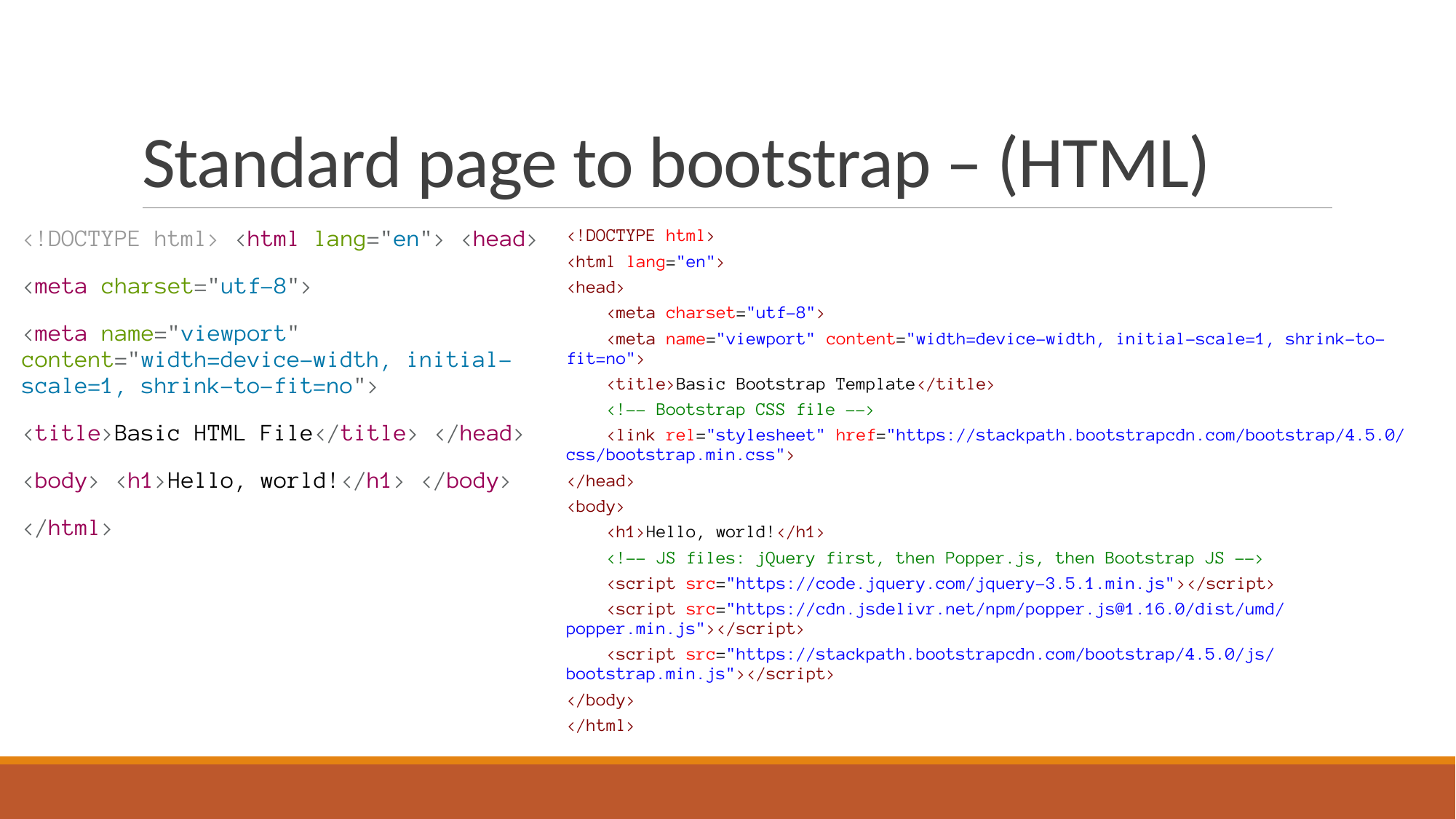

# Standard page to bootstrap – (HTML)
<!DOCTYPE html> <html lang="en"> <head>
<meta charset="utf-8">
<meta name="viewport" content="width=device-width, initial-scale=1, shrink-to-fit=no">
<title>Basic HTML File</title> </head>
<body> <h1>Hello, world!</h1> </body>
</html>
<!DOCTYPE html>
<html lang="en">
<head>
    <meta charset="utf-8">
    <meta name="viewport" content="width=device-width, initial-scale=1, shrink-to-fit=no">
    <title>Basic Bootstrap Template</title>
    <!-- Bootstrap CSS file -->
    <link rel="stylesheet" href="https://stackpath.bootstrapcdn.com/bootstrap/4.5.0/css/bootstrap.min.css">
</head>
<body>
    <h1>Hello, world!</h1>
    <!-- JS files: jQuery first, then Popper.js, then Bootstrap JS -->
    <script src="https://code.jquery.com/jquery-3.5.1.min.js"></script>
    <script src="https://cdn.jsdelivr.net/npm/popper.js@1.16.0/dist/umd/popper.min.js"></script>
    <script src="https://stackpath.bootstrapcdn.com/bootstrap/4.5.0/js/bootstrap.min.js"></script>
</body>
</html>